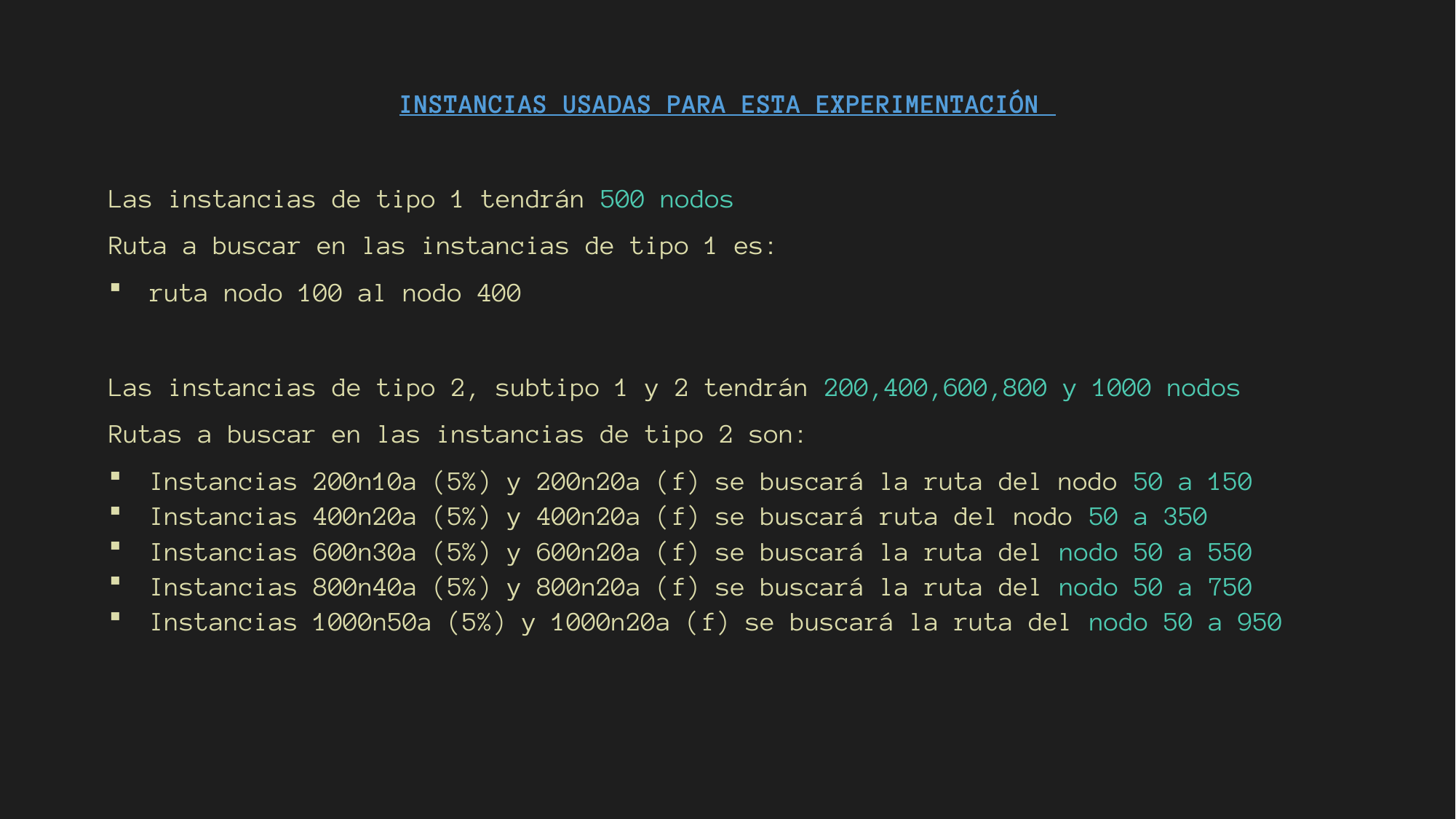

INSTANCIAS USADAS PARA ESTA EXPERIMENTACIÓN

Las instancias de tipo 1 tendrán 500 nodos
Ruta a buscar en las instancias de tipo 1 es:
ruta nodo 100 al nodo 400

Las instancias de tipo 2, subtipo 1 y 2 tendrán 200,400,600,800 y 1000 nodos
Rutas a buscar en las instancias de tipo 2 son:
Instancias 200n10a (5%) y 200n20a (f) se buscará la ruta del nodo 50 a 150
Instancias 400n20a (5%) y 400n20a (f) se buscará ruta del nodo 50 a 350
Instancias 600n30a (5%) y 600n20a (f) se buscará la ruta del nodo 50 a 550
Instancias 800n40a (5%) y 800n20a (f) se buscará la ruta del nodo 50 a 750
Instancias 1000n50a (5%) y 1000n20a (f) se buscará la ruta del nodo 50 a 950